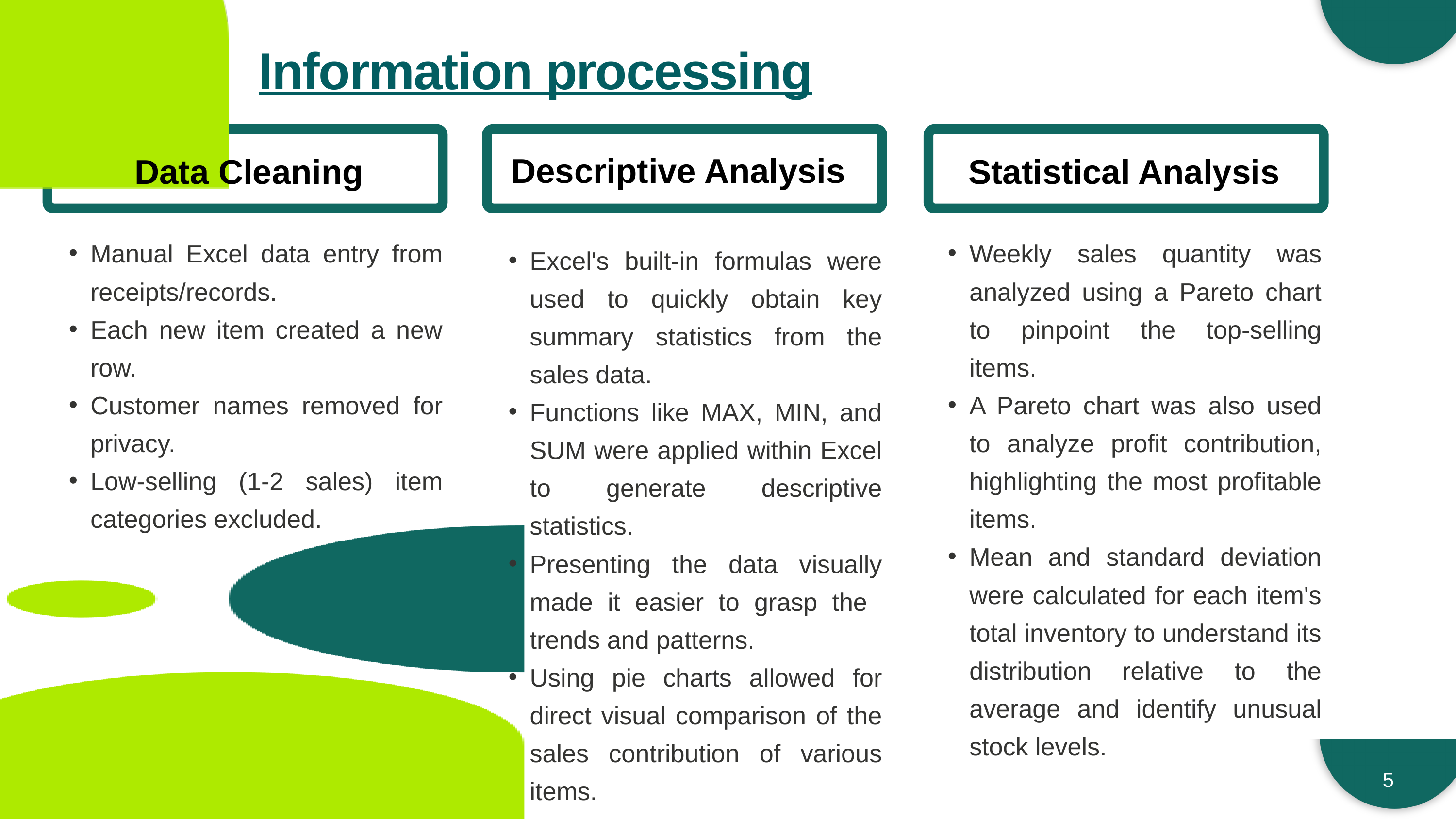

Information processing

Descriptive Analysis
Data Cleaning
Statistical Analysis
Manual Excel data entry from receipts/records.
Each new item created a new row.
Customer names removed for privacy.
Low-selling (1-2 sales) item categories excluded.

Weekly sales quantity was analyzed using a Pareto chart to pinpoint the top-selling items.
A Pareto chart was also used to analyze profit contribution, highlighting the most profitable items.
Mean and standard deviation were calculated for each item's total inventory to understand its distribution relative to the average and identify unusual stock levels.

Excel's built-in formulas were used to quickly obtain key summary statistics from the sales data.
Functions like MAX, MIN, and SUM were applied within Excel to generate descriptive statistics.
Presenting the data visually made it easier to grasp the  trends and patterns.
Using pie charts allowed for direct visual comparison of the sales contribution of various items.

5